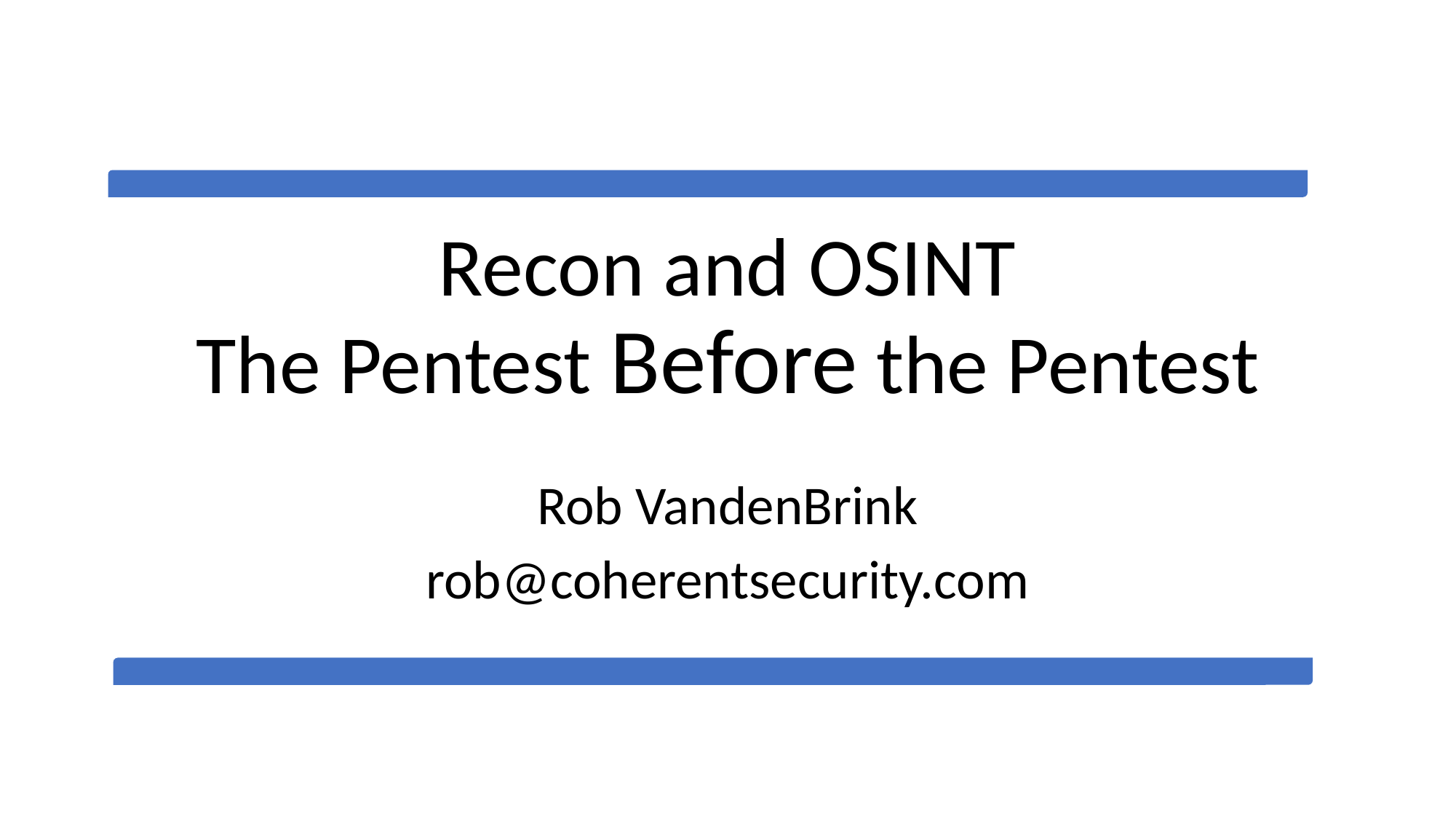

# Recon and OSINT The Pentest Before the Pentest

Rob VandenBrink
rob@coherentsecurity.com